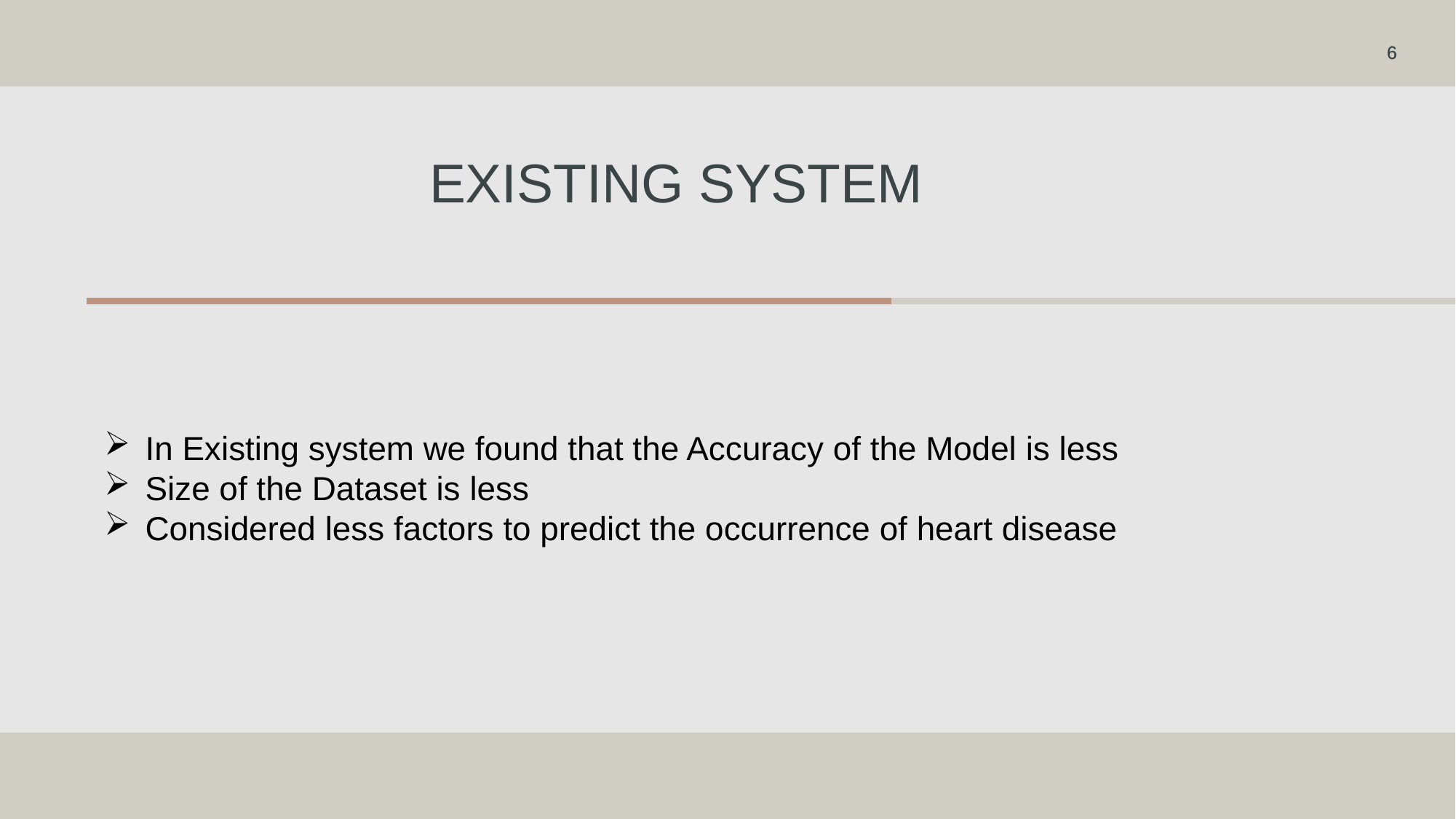

6
6
# Existing SYSTEM
In Existing system we found that the Accuracy of the Model is less
Size of the Dataset is less
Considered less factors to predict the occurrence of heart disease